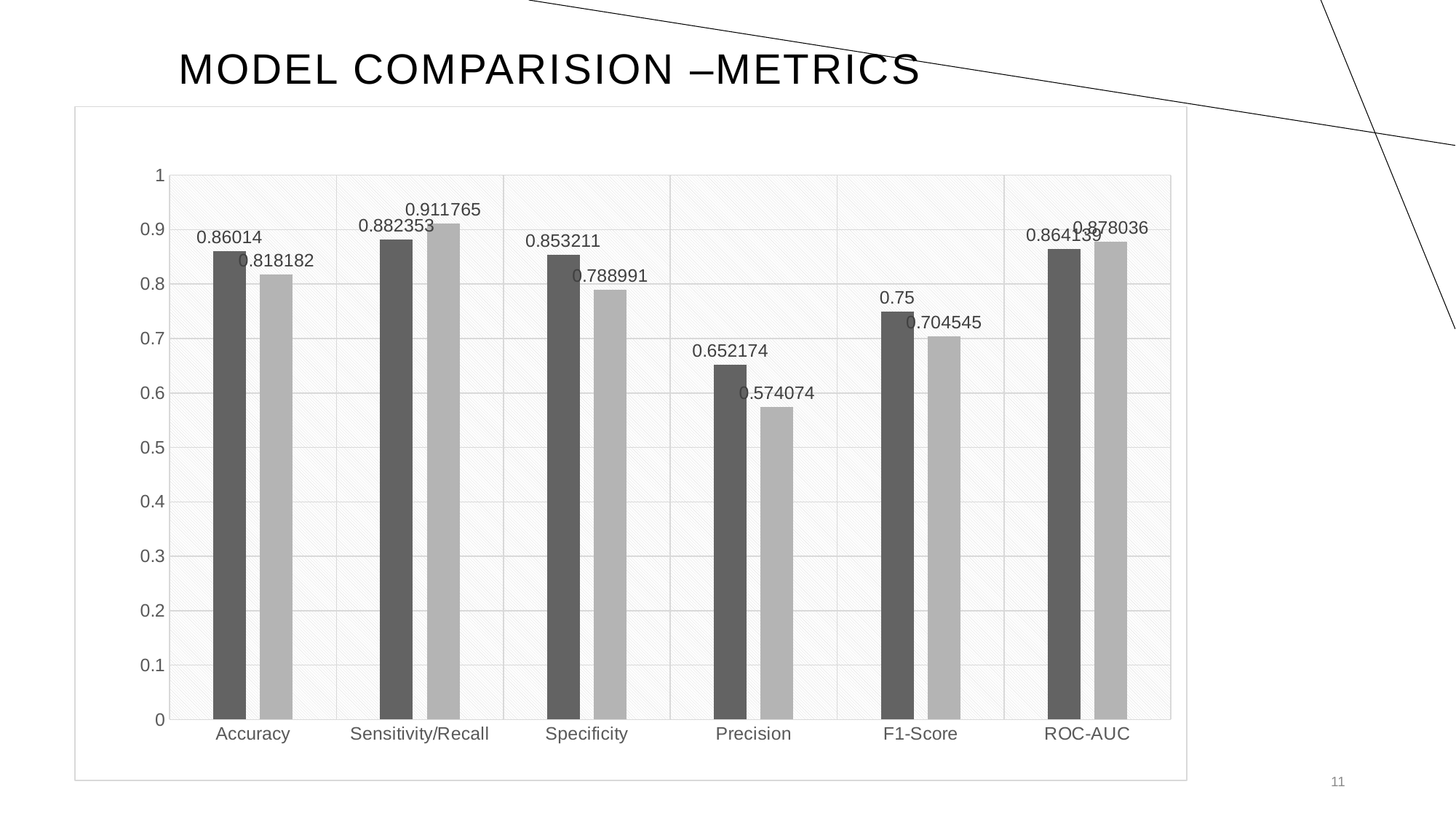

# MODEL COMPARISION –METRICS

### Chart

| Category | Logistic-Regression | Random-Forest |
|---|---|---|
| Accuracy | 0.86014 | 0.818182 |
| Sensitivity/Recall | 0.882353 | 0.911765 |
| Specificity | 0.853211 | 0.788991 |
| Precision | 0.652174 | 0.574074 |
| F1-Score | 0.75 | 0.704545 |
| ROC-AUC | 0.864139 | 0.878036 |
11